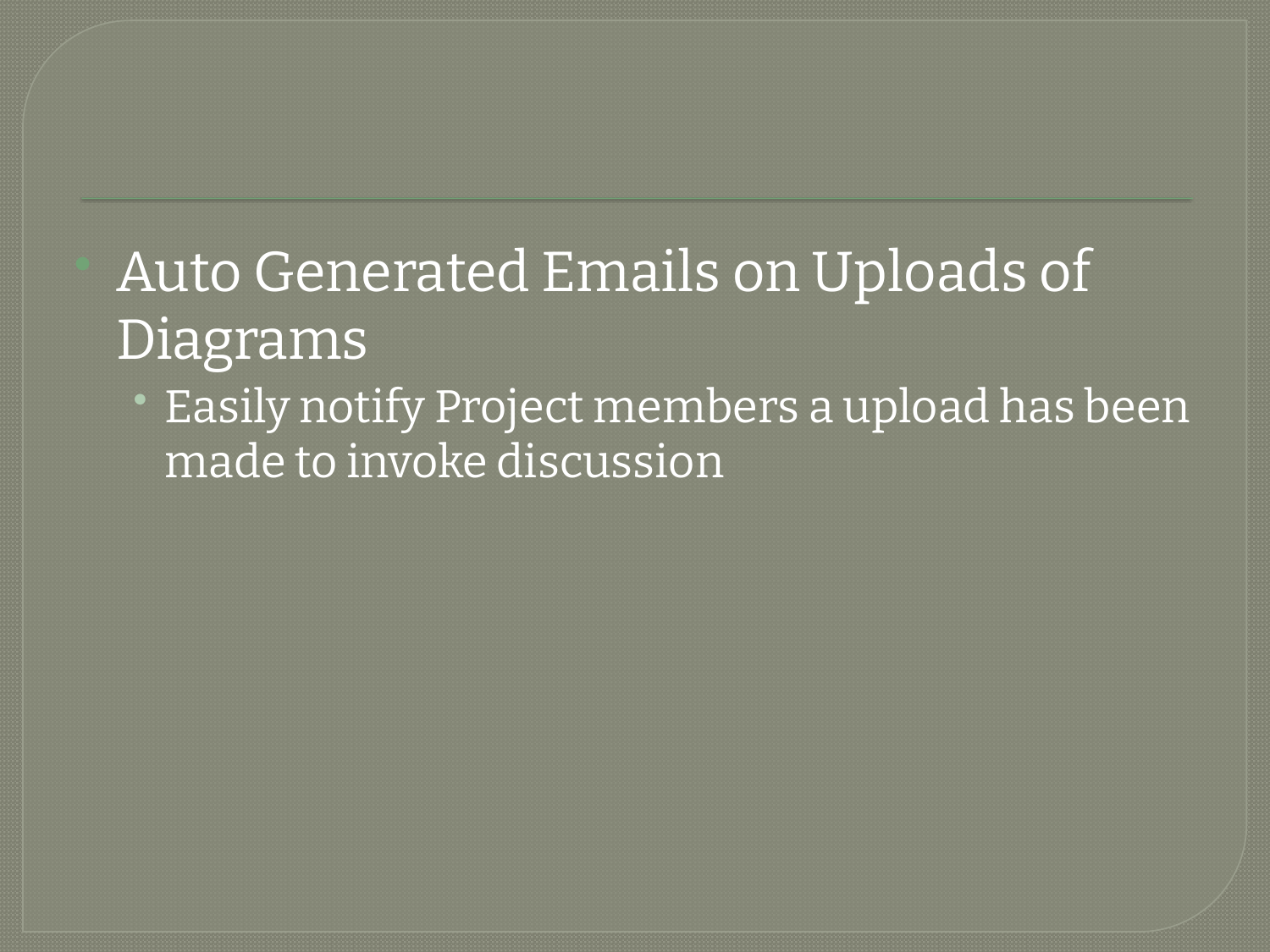

#
Auto Generated Emails on Uploads of Diagrams
Easily notify Project members a upload has been made to invoke discussion